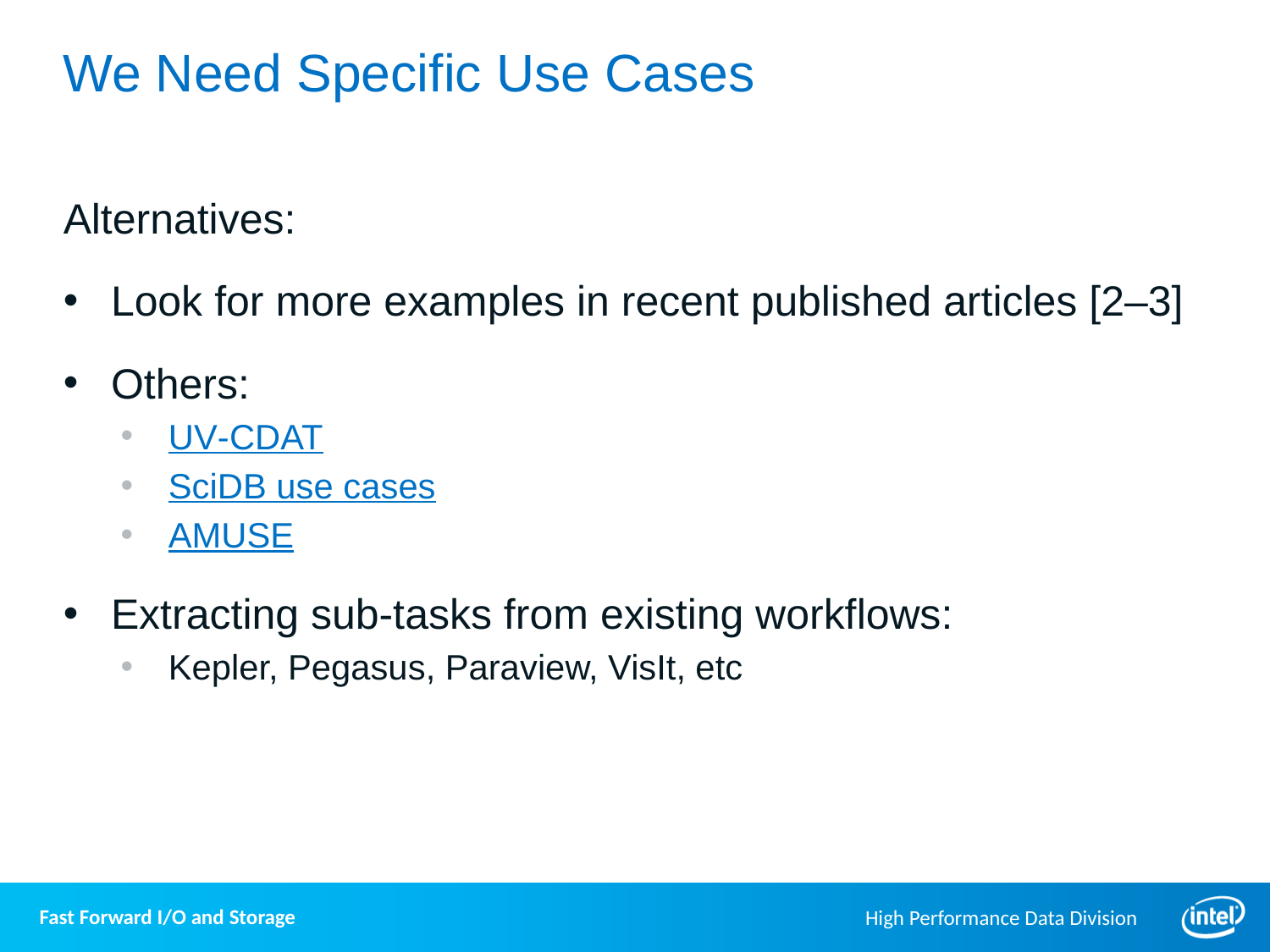

# We Need Specific Use Cases
Alternatives:
Look for more examples in recent published articles [2–3]
Others:
UV-CDAT
SciDB use cases
AMUSE
Extracting sub-tasks from existing workflows:
Kepler, Pegasus, Paraview, VisIt, etc